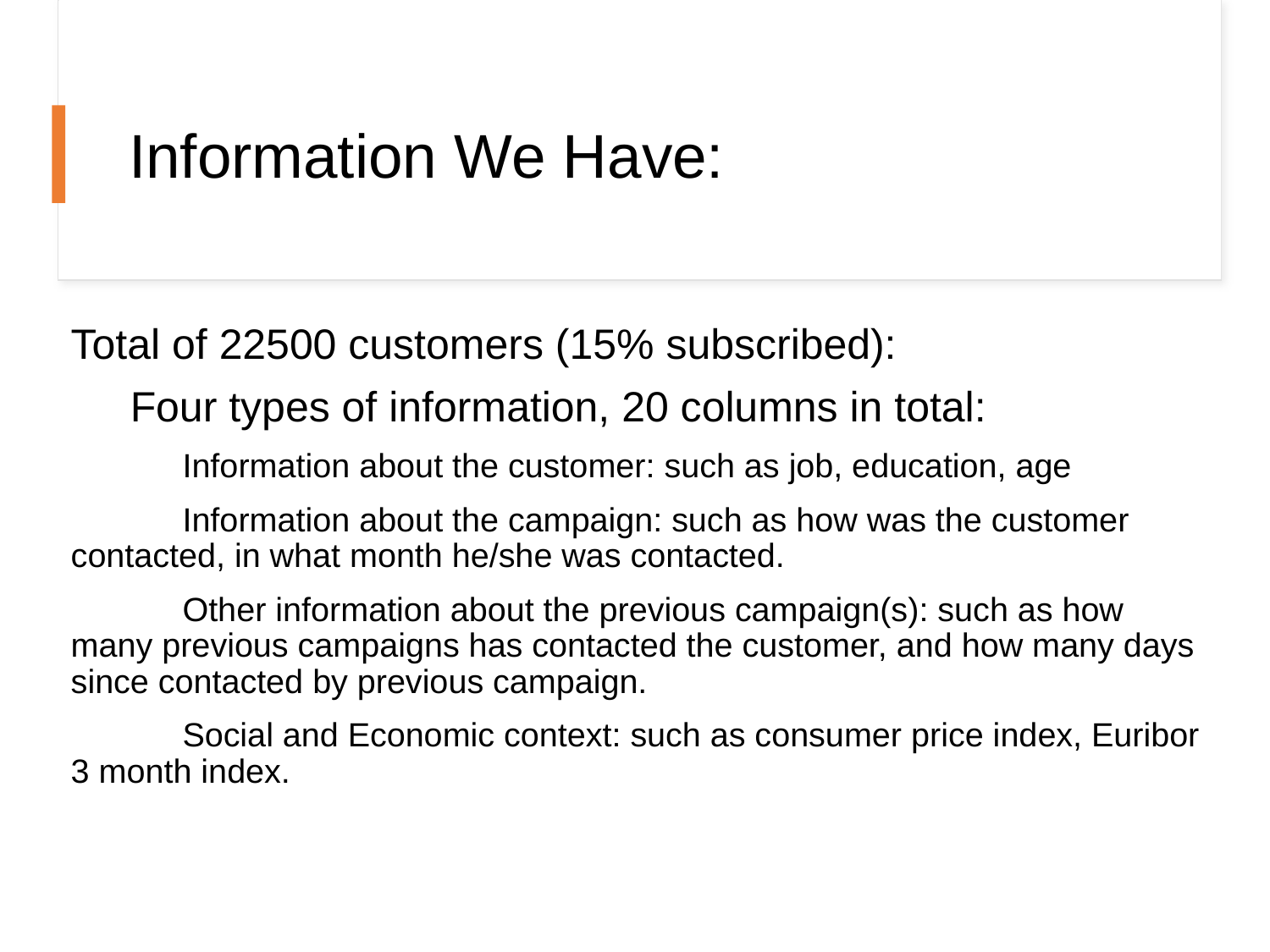

# Information We Have:

Total of 22500 customers (15% subscribed):
     Four types of information, 20 columns in total:
            Information about the customer: such as job, education, age
            Information about the campaign: such as how was the customer contacted, in what month he/she was contacted.
            Other information about the previous campaign(s): such as how many previous campaigns has contacted the customer, and how many days since contacted by previous campaign.
            Social and Economic context: such as consumer price index, Euribor 3 month index.